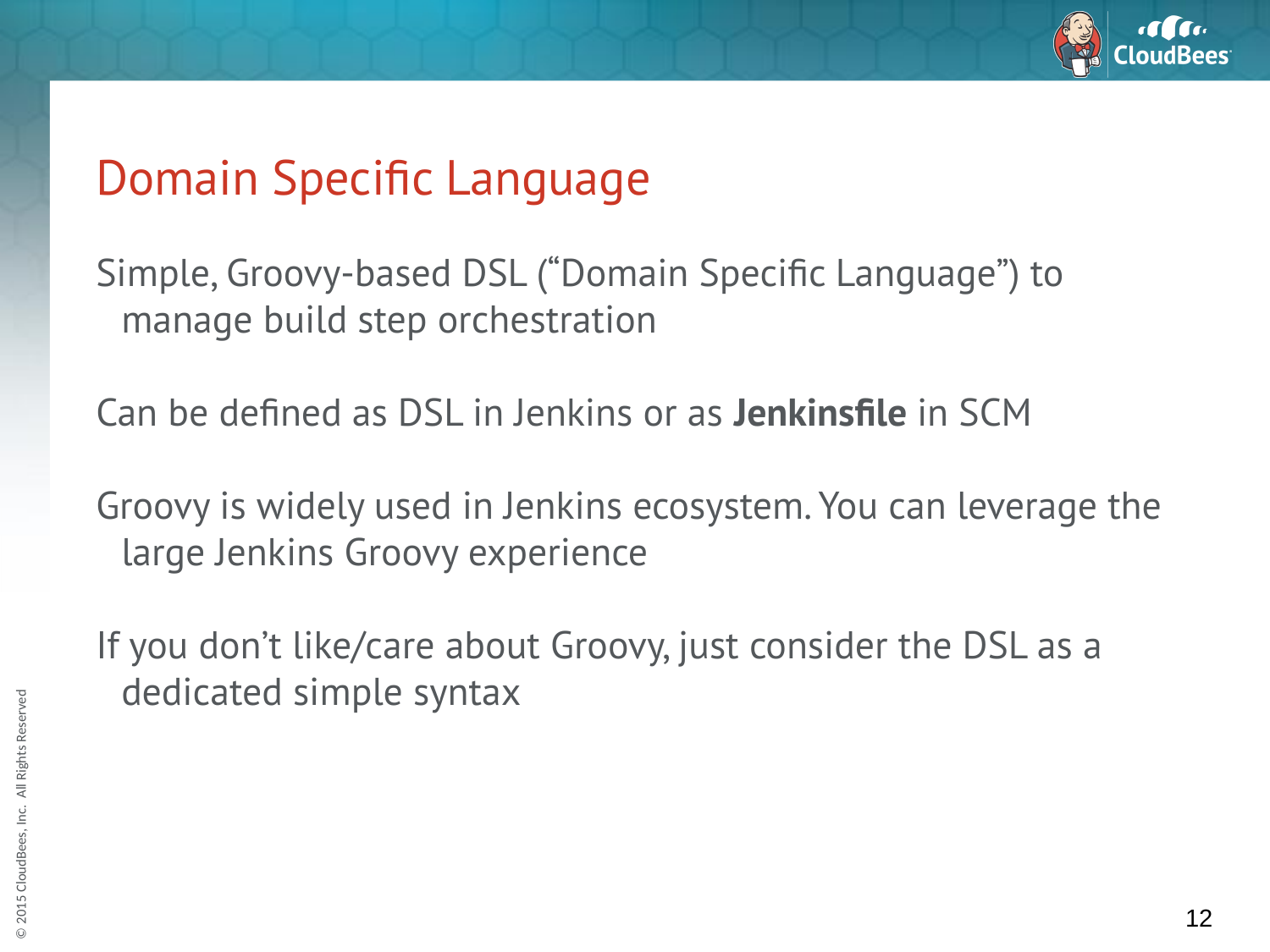

# Domain Specific Language
Simple, Groovy-based DSL (“Domain Specific Language”) to manage build step orchestration

Can be defined as DSL in Jenkins or as Jenkinsfile in SCM

Groovy is widely used in Jenkins ecosystem. You can leverage the large Jenkins Groovy experience

If you don’t like/care about Groovy, just consider the DSL as a dedicated simple syntax

12